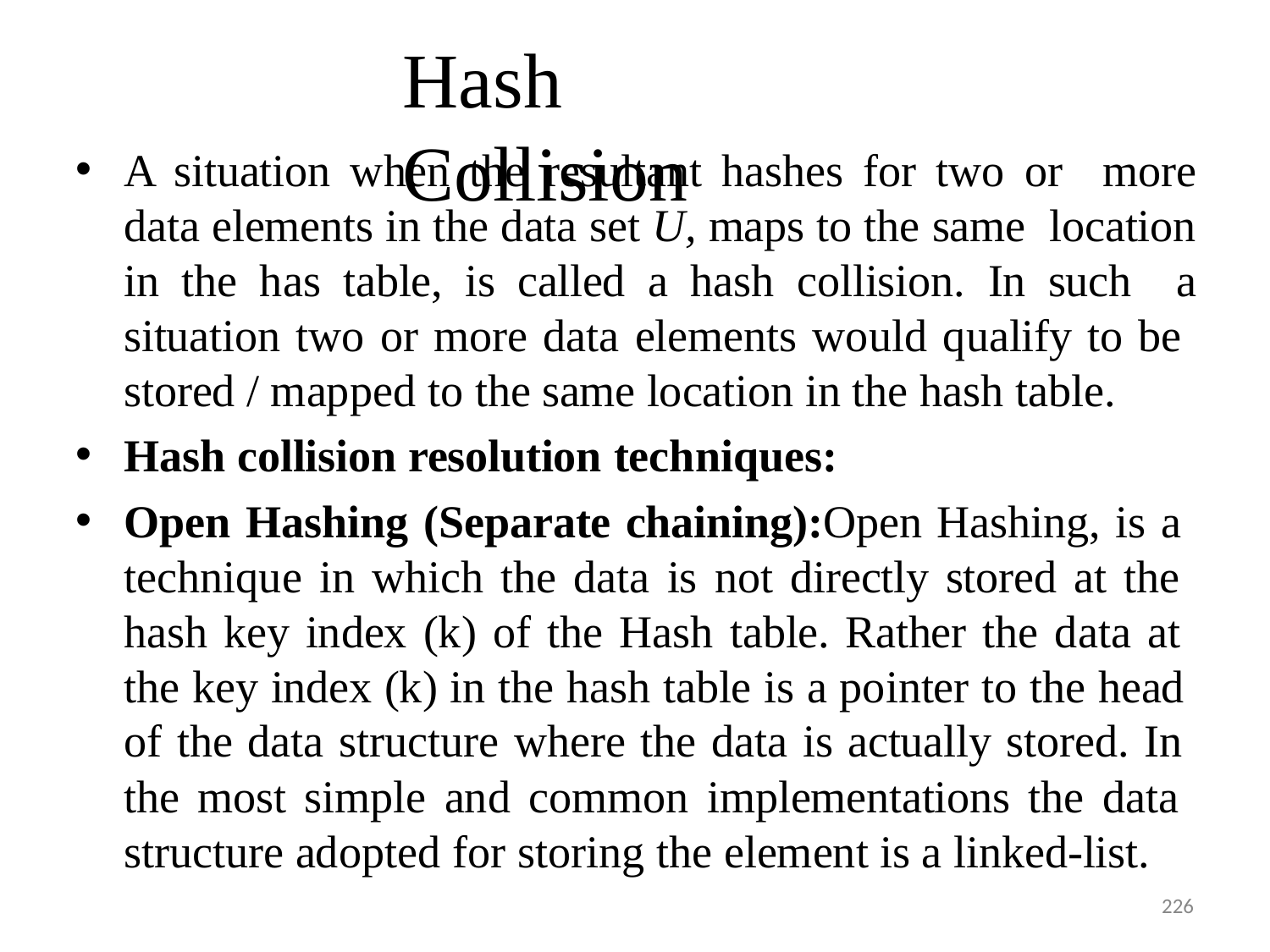

# Hash Collision
A situation when the resultant hashes for two or  more data elements in the data set U, maps to the same  location in the has table, is called a hash collision. In such  a situation two or more data elements would qualify to be  stored / mapped to the same location in the hash table.
Hash collision resolution techniques:
Open Hashing (Separate chaining):Open Hashing, is a  technique in which the data is not directly stored at the  hash key index (k) of the Hash table. Rather the data at  the key index (k) in the hash table is a pointer to the head  of the data structure where the data is actually stored. In  the most simple and common implementations the data  structure adopted for storing the element is a linked-list.
226